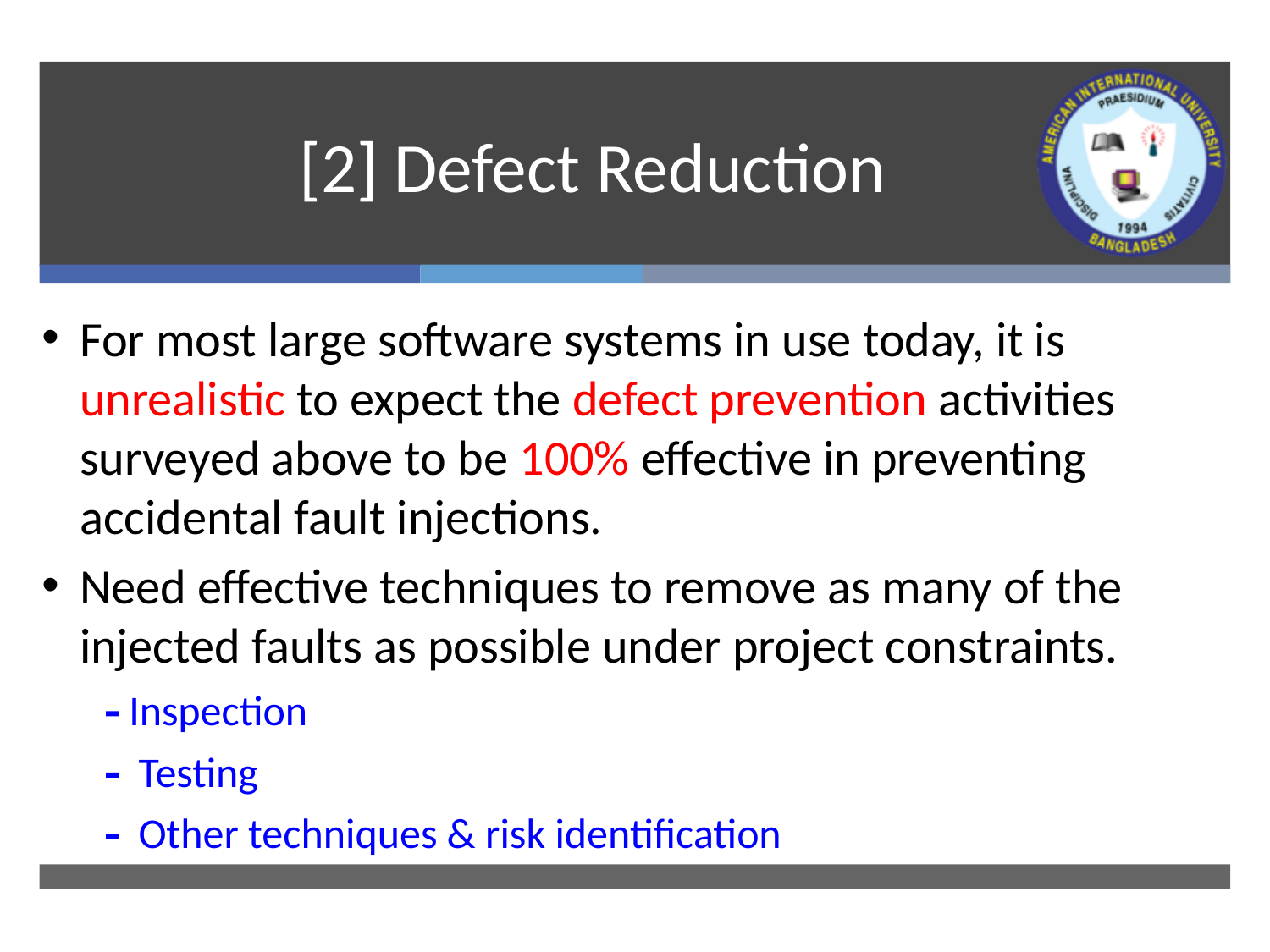

# [2] Defect Reduction
For most large software systems in use today, it is unrealistic to expect the defect prevention activities surveyed above to be 100% effective in preventing accidental fault injections.
Need effective techniques to remove as many of the injected faults as possible under project constraints.
− Inspection
−  Testing
−  Other techniques & risk identification